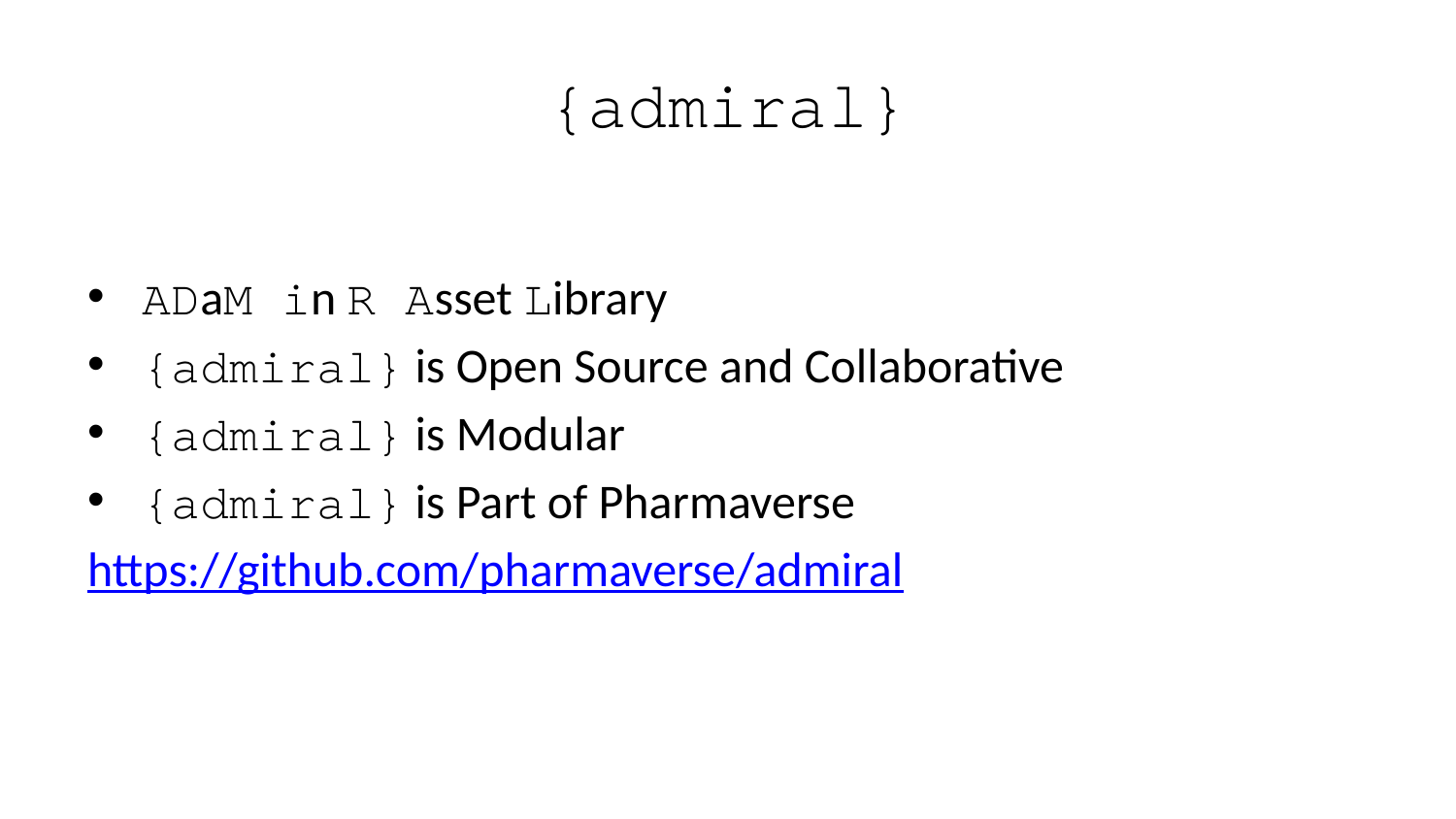

# {admiral}

ADaM in R Asset Library
{admiral} is Open Source and Collaborative
{admiral} is Modular
{admiral} is Part of Pharmaverse
https://github.com/pharmaverse/admiral